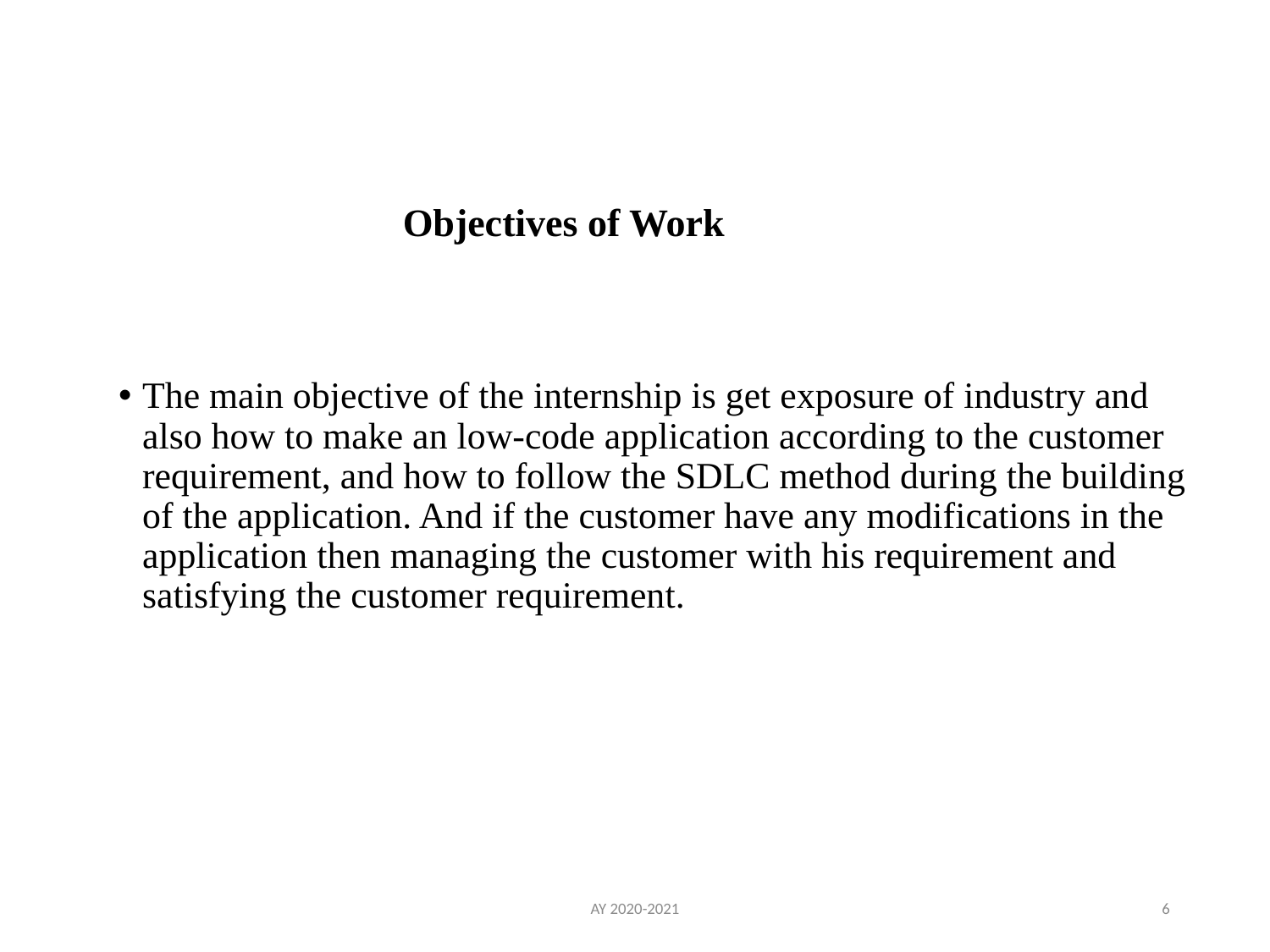

# Objectives of Work
The main objective of the internship is get exposure of industry and also how to make an low-code application according to the customer requirement, and how to follow the SDLC method during the building of the application. And if the customer have any modifications in the application then managing the customer with his requirement and satisfying the customer requirement.
AY 2020-2021
6